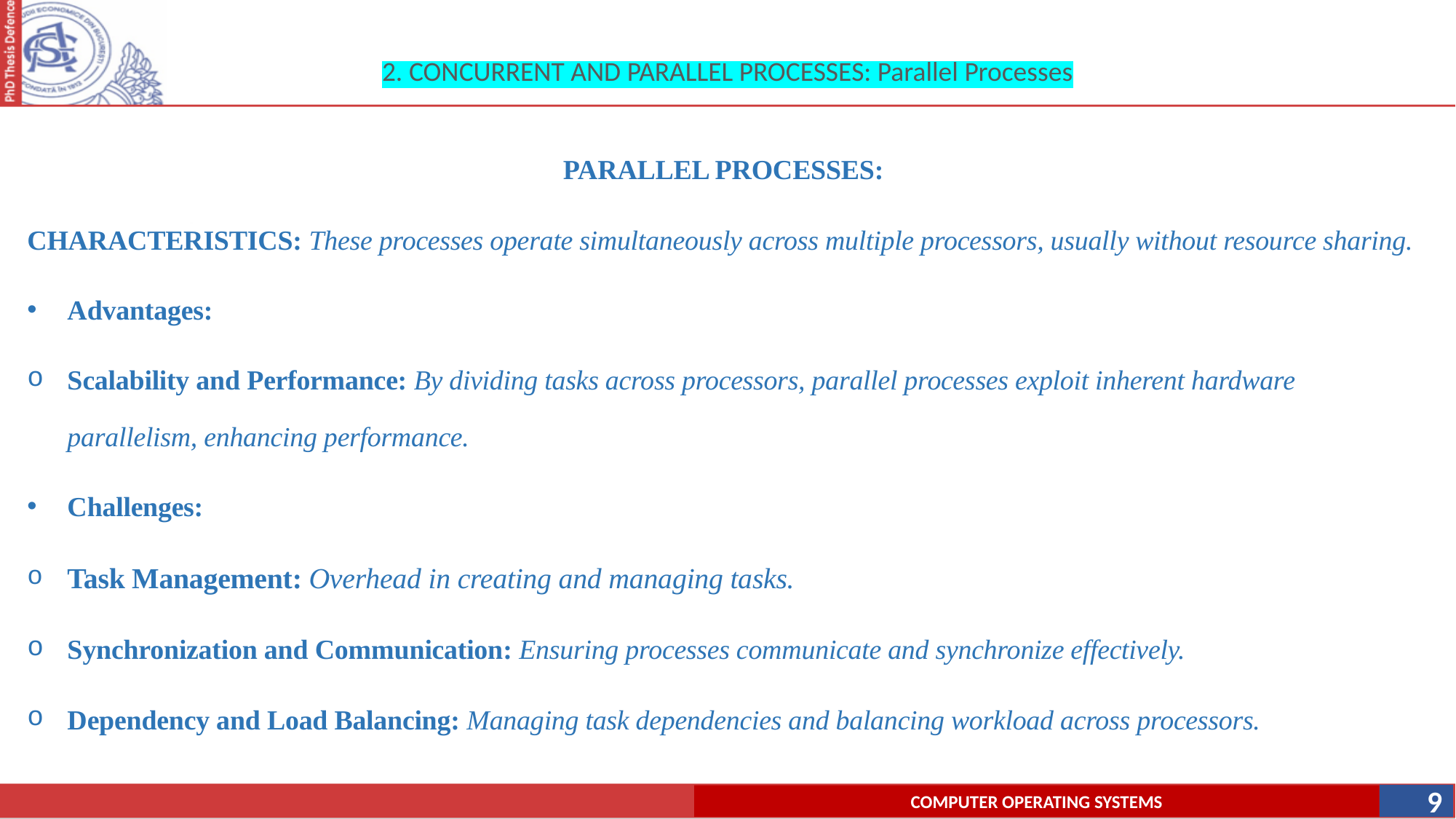

# 2. CONCURRENT AND PARALLEL PROCESSES: Parallel Processes
PARALLEL PROCESSES:
CHARACTERISTICS: These processes operate simultaneously across multiple processors, usually without resource sharing.
Advantages:
	Scalability and Performance: By dividing tasks across processors, parallel processes exploit inherent hardware parallelism, enhancing performance.
Challenges:
	Task Management: Overhead in creating and managing tasks.
	Synchronization and Communication: Ensuring processes communicate and synchronize effectively.
	Dependency and Load Balancing: Managing task dependencies and balancing workload across processors.
9
COMPUTER OPERATING SYSTEMS